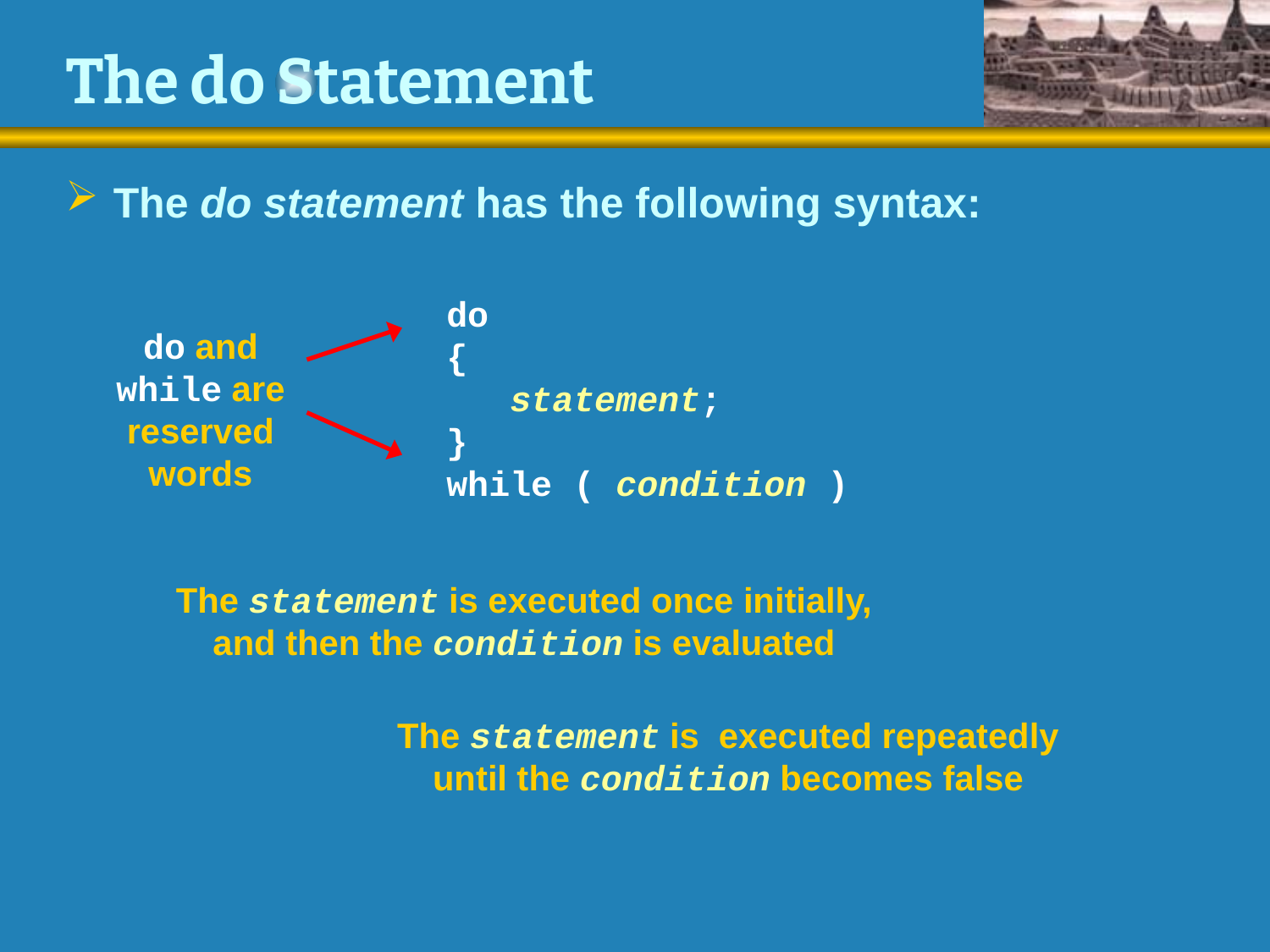

# The do Statement
The do statement has the following syntax:
do
{
   statement;
}
while ( condition )
do and
while are
reserved
words

The statement is executed once initially,
and then the condition is evaluated
The statement is  executed repeatedly
until the condition becomes false